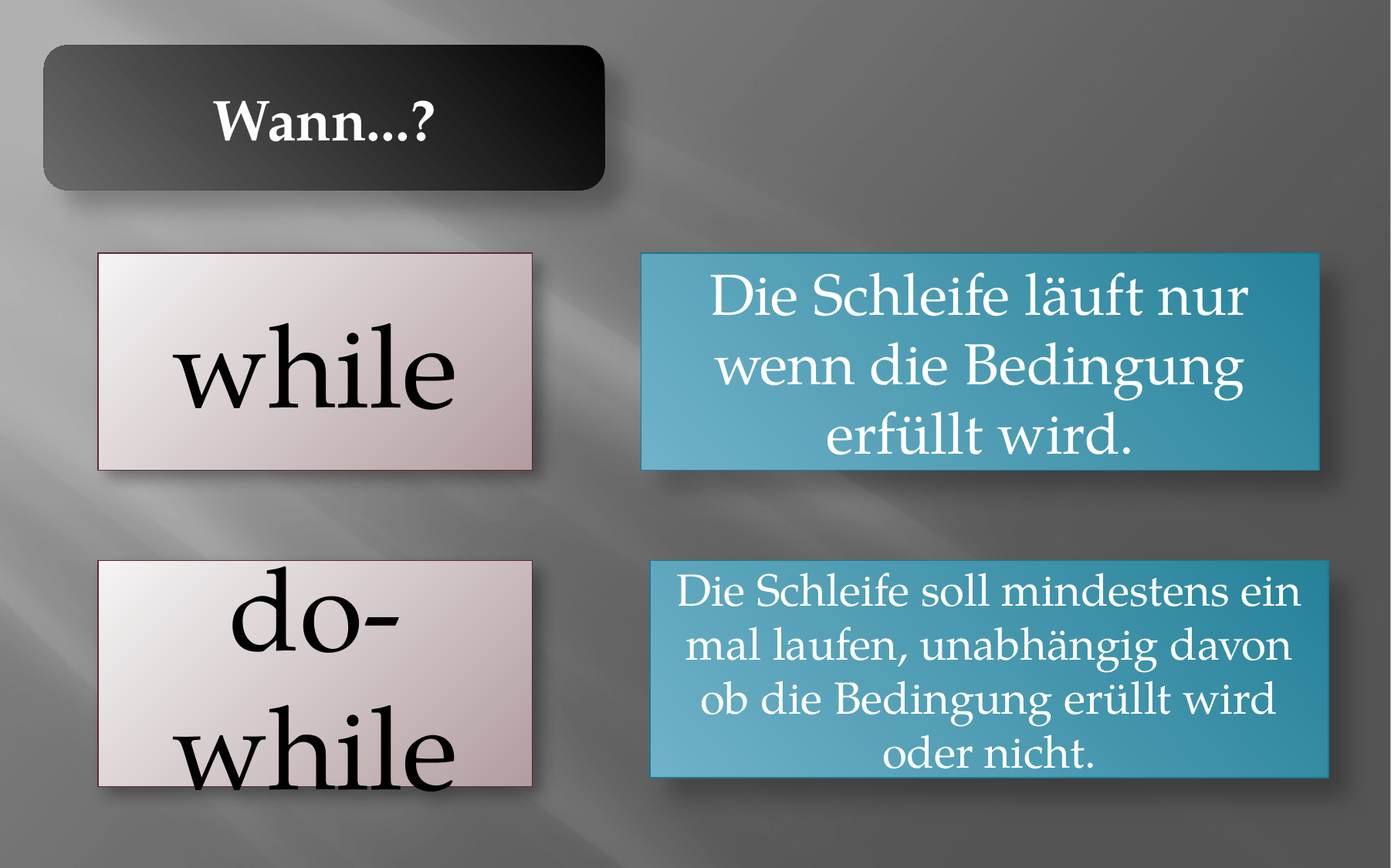

Wann...?
while
Die Schleife läuft nur wenn die Bedingung erfüllt wird.
do-while
Die Schleife soll mindestens ein mal laufen, unabhängig davon ob die Bedingung erüllt wird oder nicht.